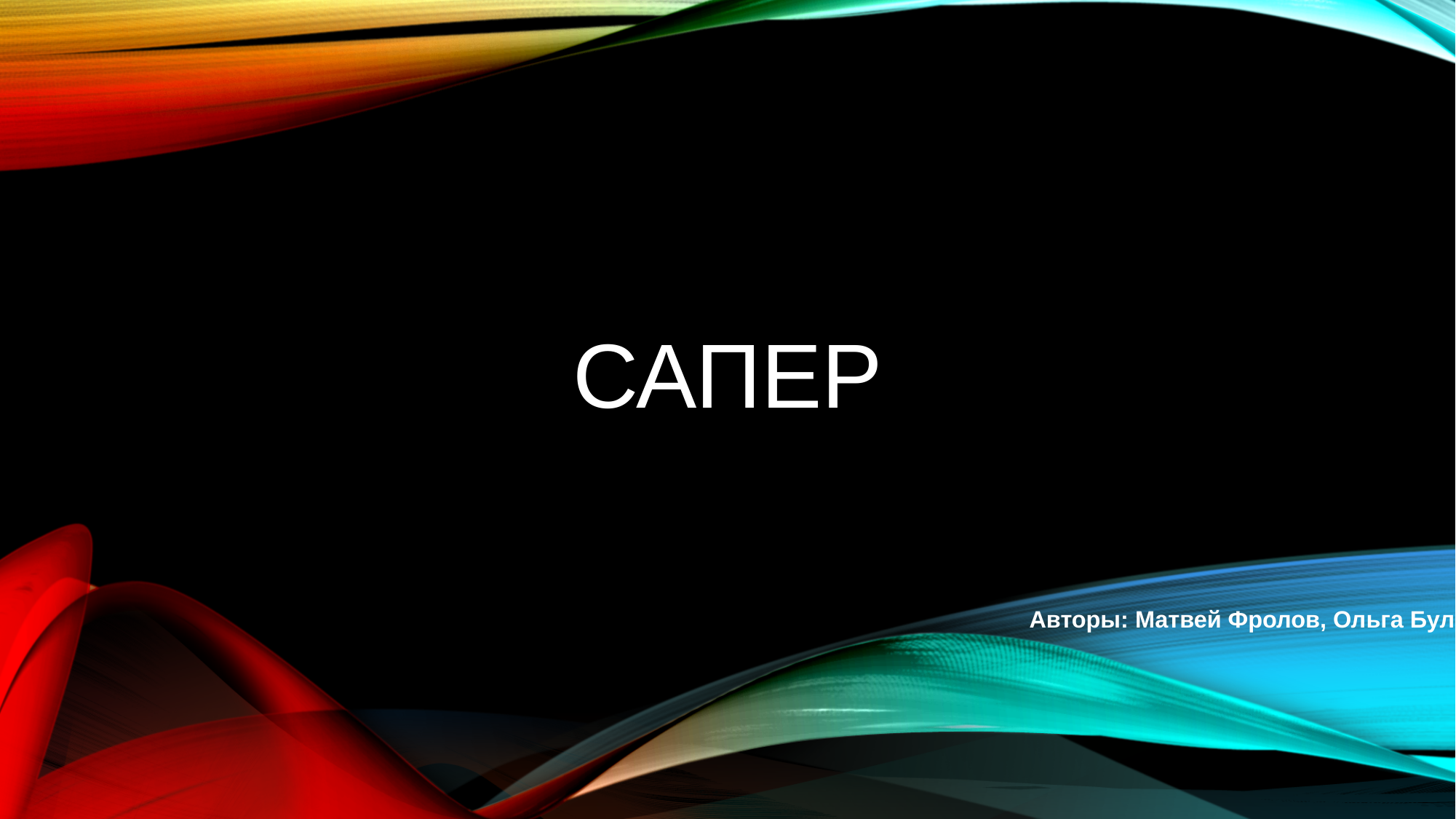

# Сапер
Авторы: Матвей Фролов, Ольга Булай